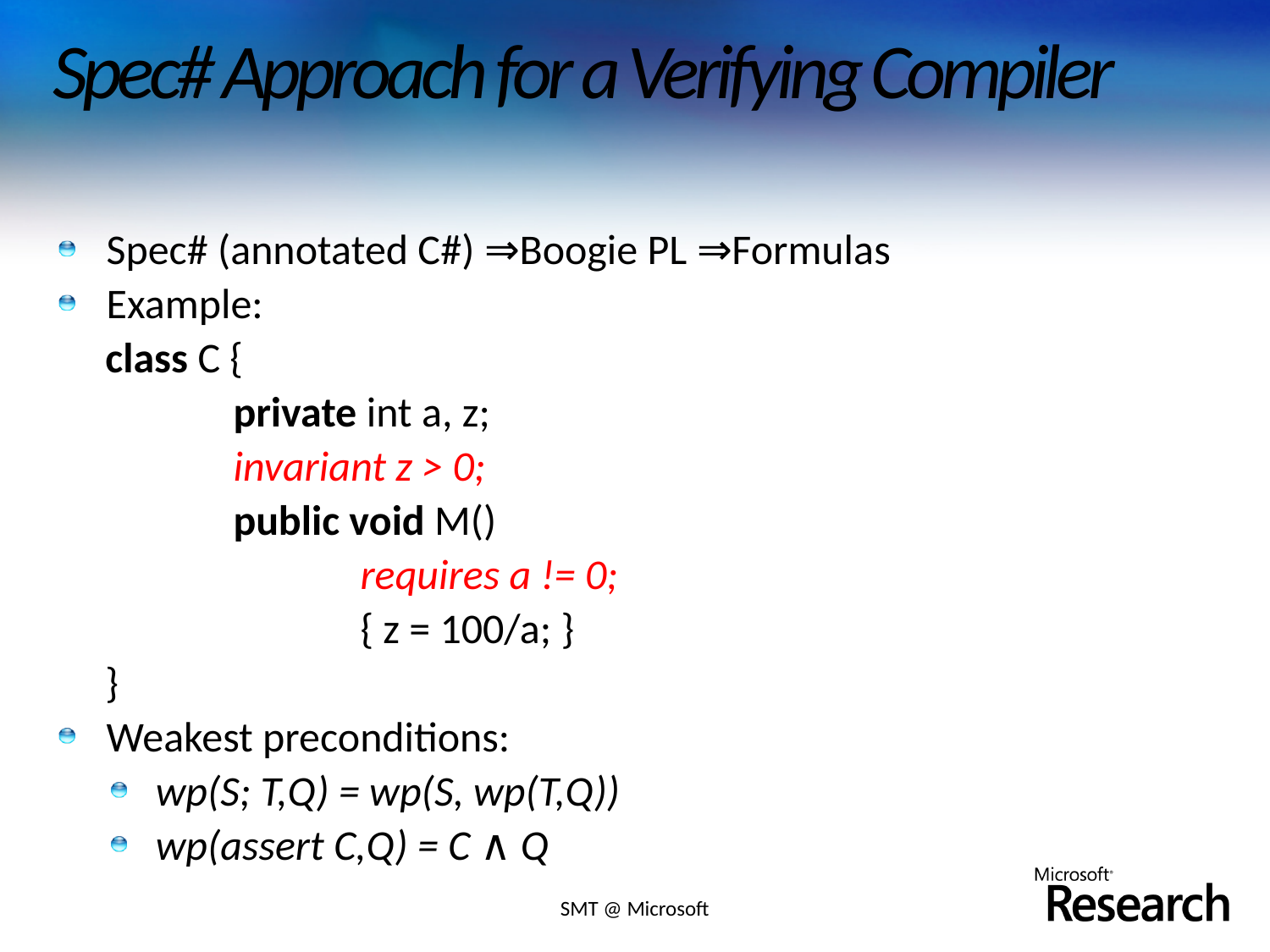

# Spec# Approach for a Verifying Compiler
Spec# (annotated C#) ⇒Boogie PL ⇒Formulas
Example:
class C {
		private int a, z;
		invariant z > 0;
		public void M()
			requires a != 0;
			{ z = 100/a; }
}
Weakest preconditions:
wp(S; T,Q) = wp(S, wp(T,Q))
wp(assert C,Q) = C ∧ Q
SMT @ Microsoft